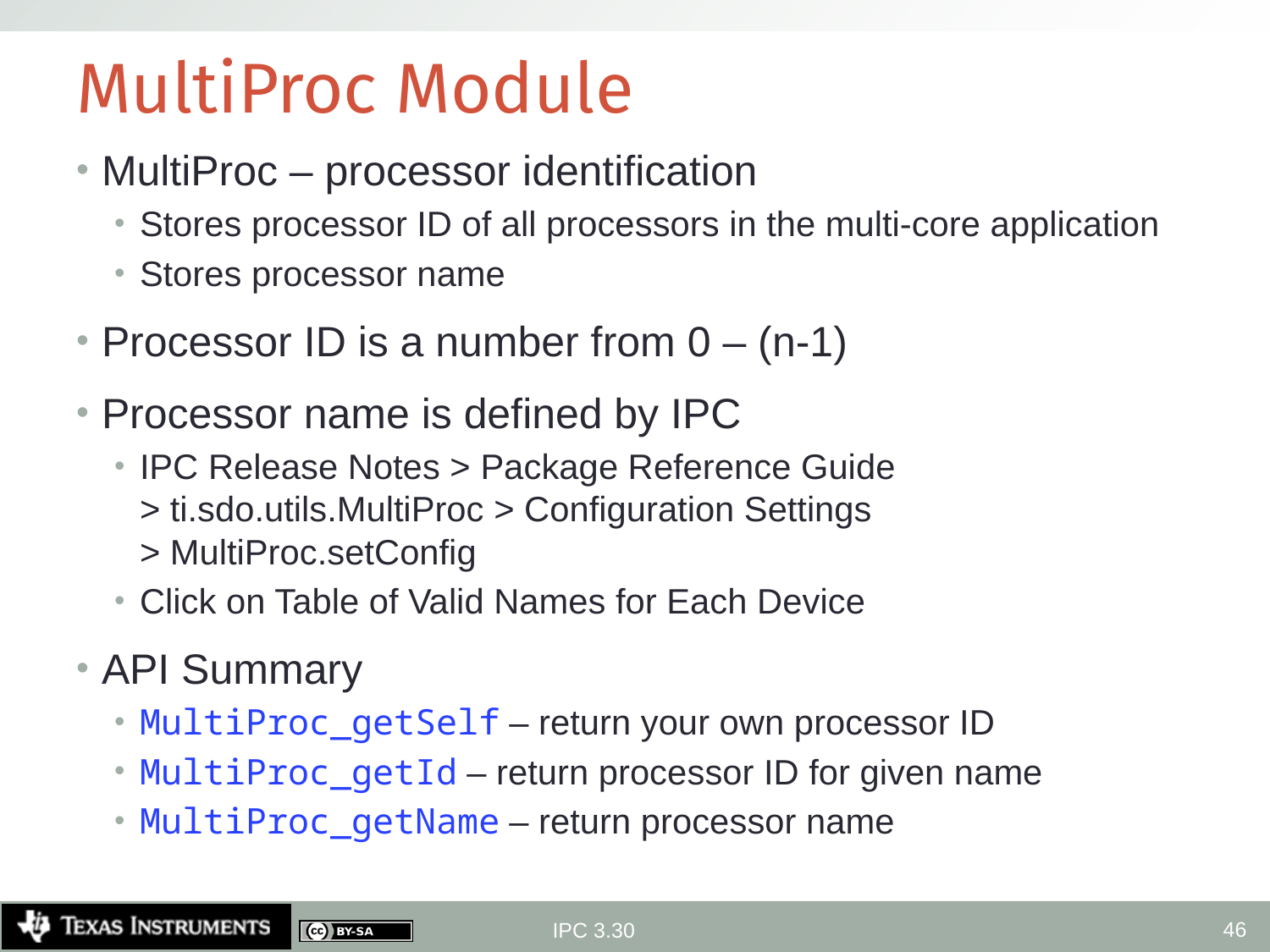

# MultiProc Module
MultiProc – processor identification
Stores processor ID of all processors in the multi-core application
Stores processor name
Processor ID is a number from 0 – (n-1)
Processor name is defined by IPC
IPC Release Notes > Package Reference Guide
> ti.sdo.utils.MultiProc > Configuration Settings
> MultiProc.setConfig
Click on Table of Valid Names for Each Device
API Summary
MultiProc_getSelf – return your own processor ID
MultiProc_getId – return processor ID for given name
MultiProc_getName – return processor name
46
IPC 3.30